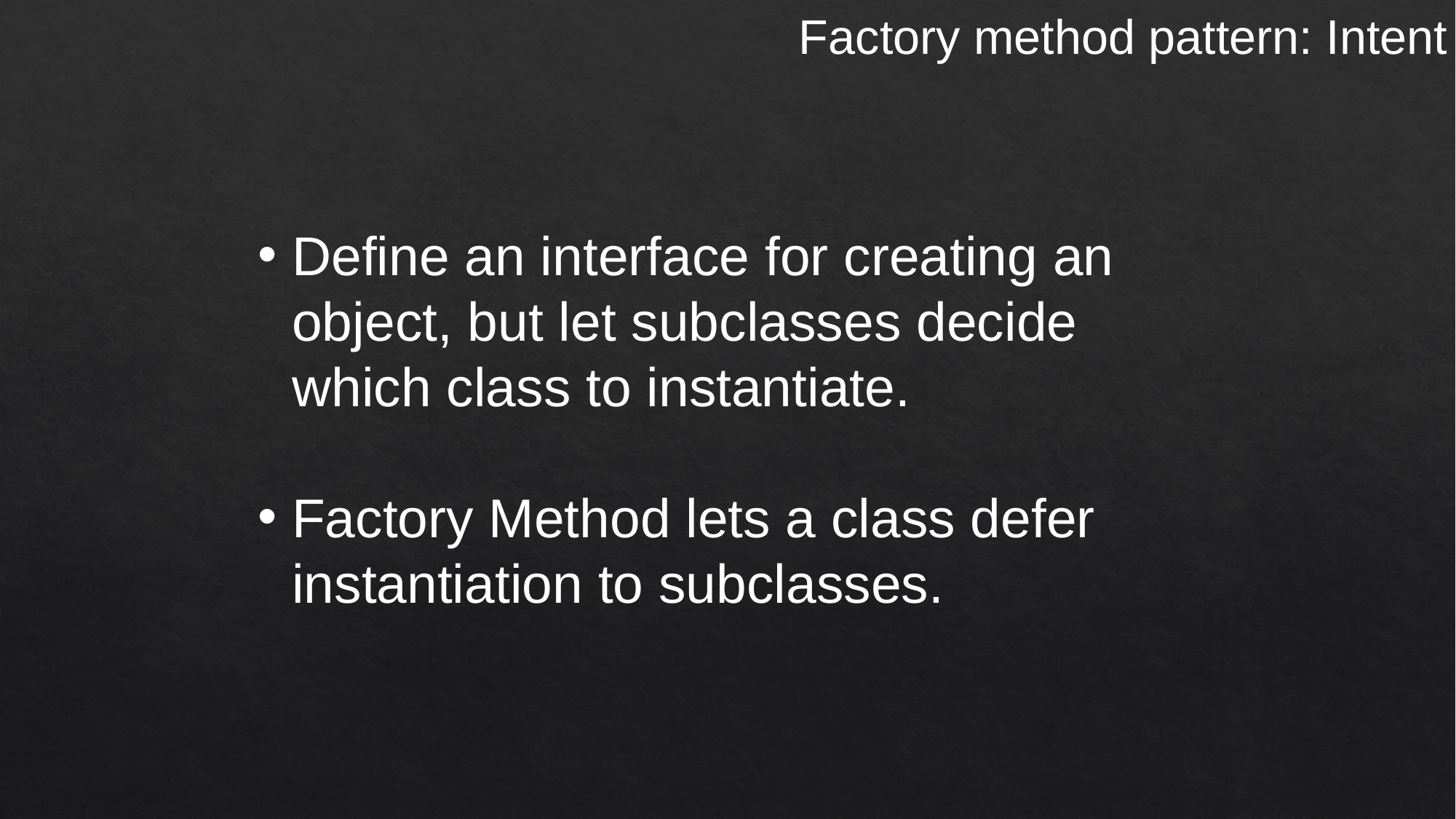

Factory method pattern: Intent
Define an interface for creating an object, but let subclasses decide which class to instantiate.

Factory Method lets a class defer instantiation to subclasses.